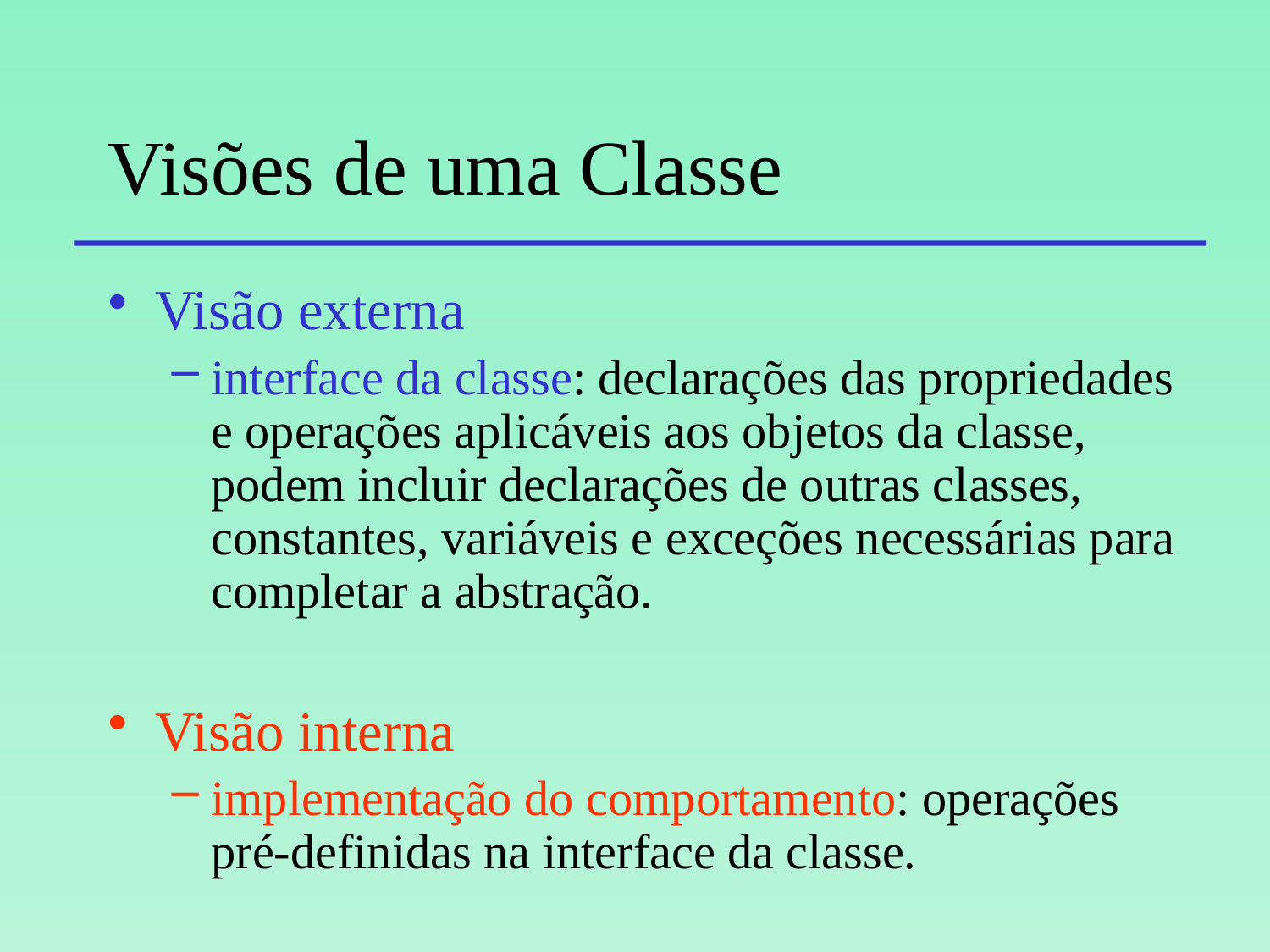

# Visões de uma Classe

Visão externa
interface da classe: declarações das propriedades e operações aplicáveis aos objetos da classe, podem incluir declarações de outras classes, constantes, variáveis e exceções necessárias para completar a abstração.

Visão interna
implementação do comportamento: operações pré-definidas na interface da classe.